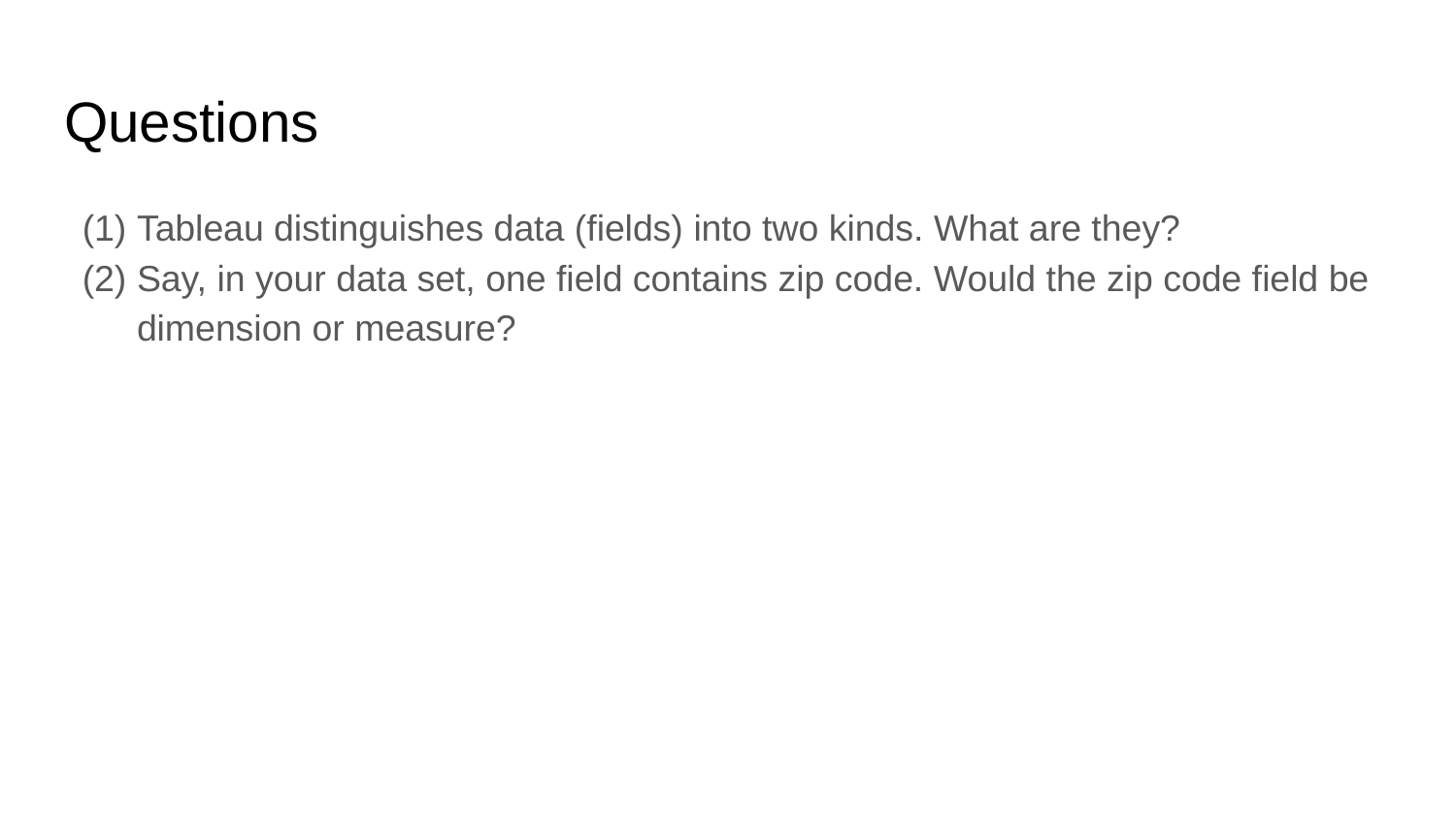

# Questions
Tableau distinguishes data (fields) into two kinds. What are they?
Say, in your data set, one field contains zip code. Would the zip code field be dimension or measure?